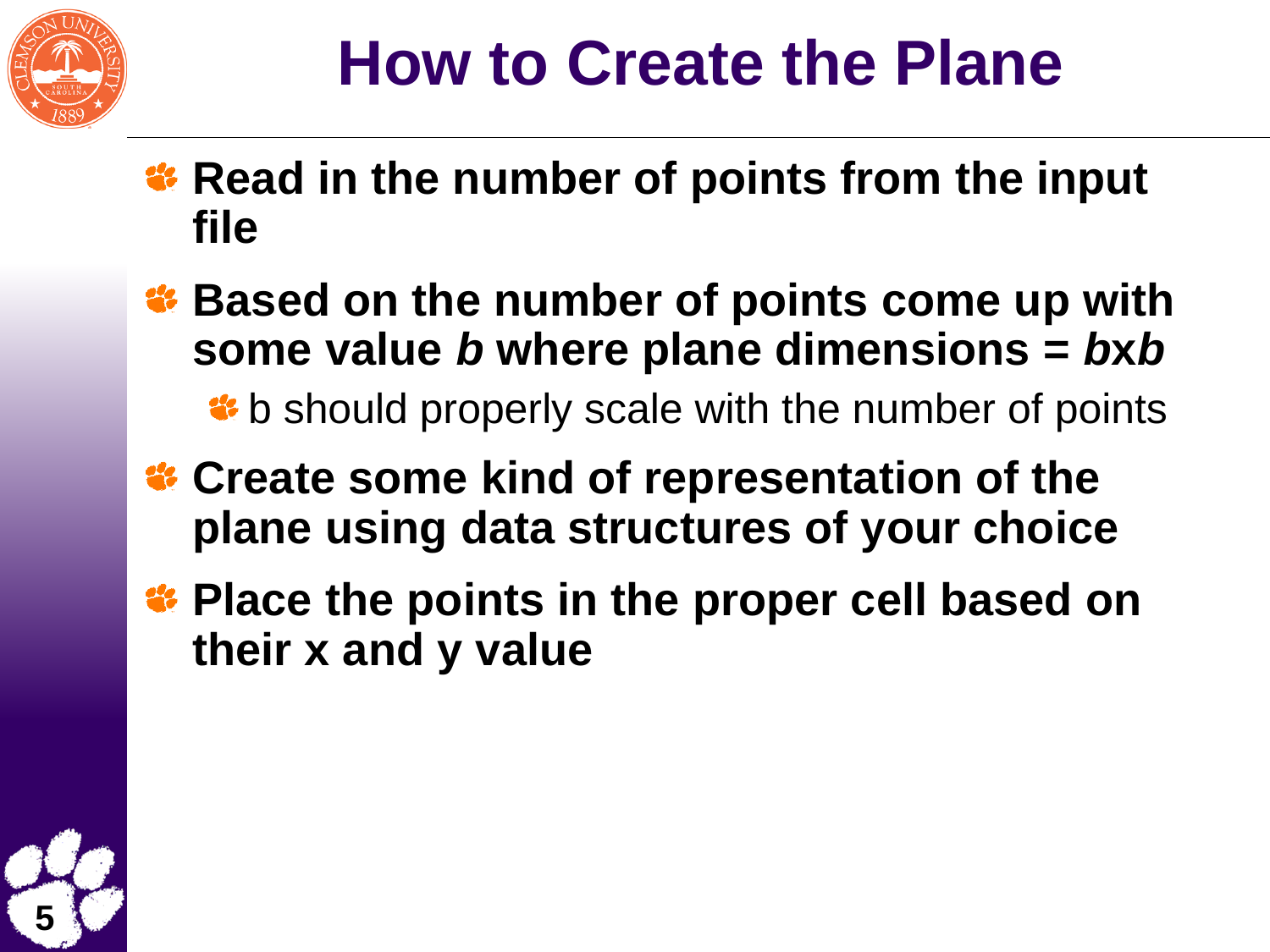

# How to Create the Plane
Read in the number of points from the input file
Based on the number of points come up with some value b where plane dimensions = bxb
b should properly scale with the number of points
Create some kind of representation of the plane using data structures of your choice
Place the points in the proper cell based on their x and y value